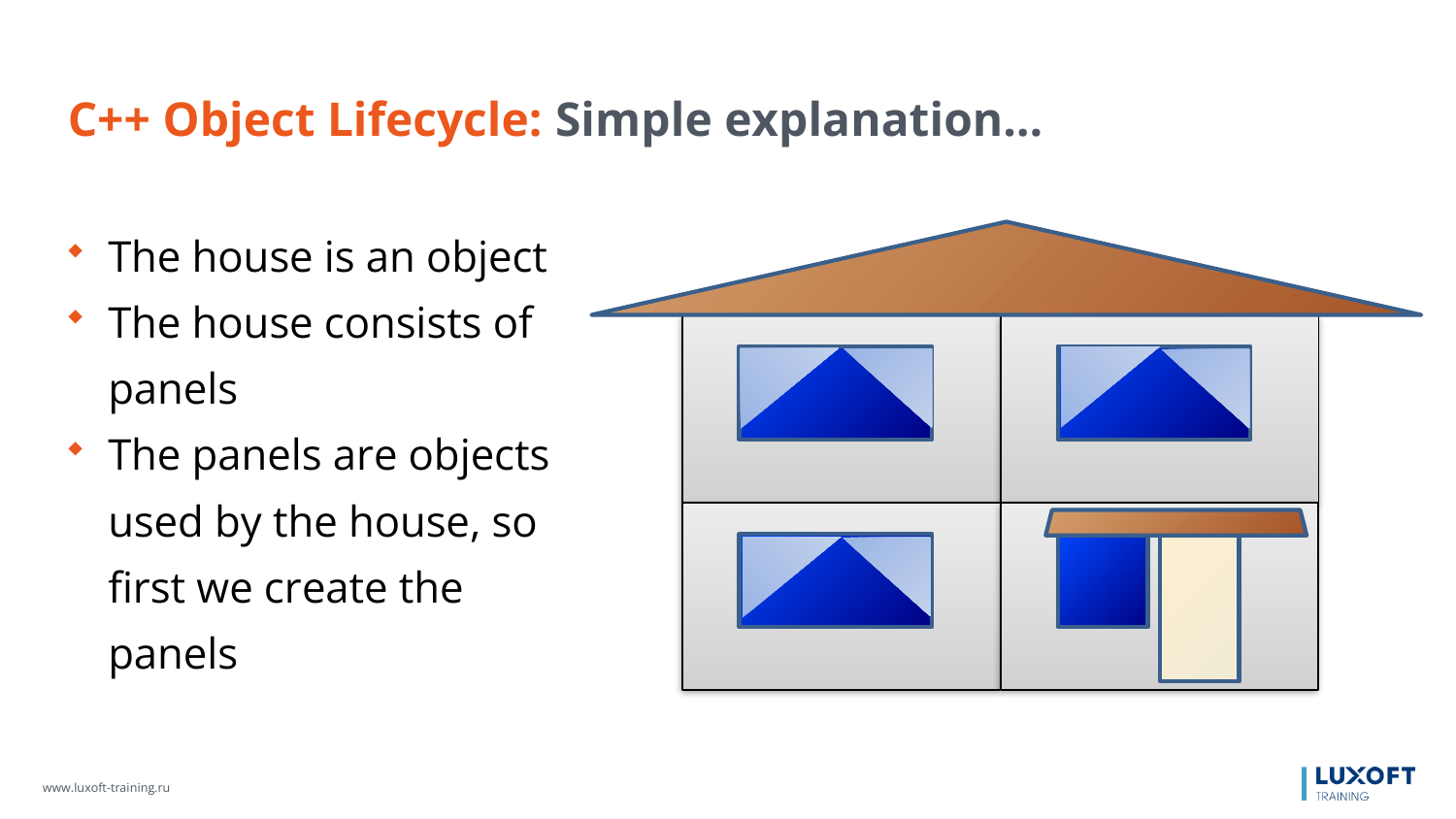

C++ Object Lifecycle: Simple explanation…
The house is an object
The house consists of panels
The panels are objects used by the house, so first we create the panels